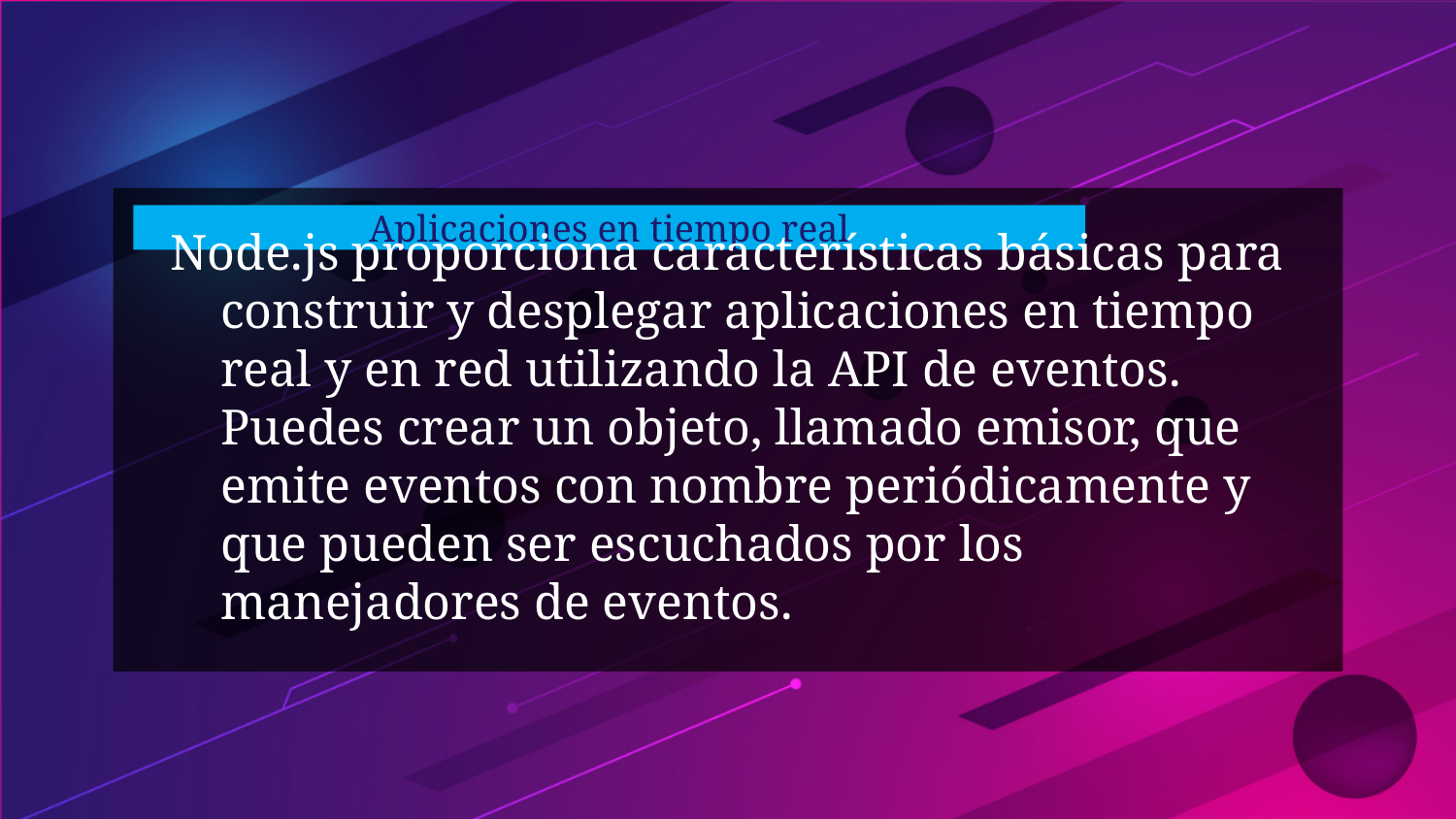

# Aplicaciones en tiempo real
Node.js proporciona características básicas para construir y desplegar aplicaciones en tiempo real y en red utilizando la API de eventos. Puedes crear un objeto, llamado emisor, que emite eventos con nombre periódicamente y que pueden ser escuchados por los manejadores de eventos.